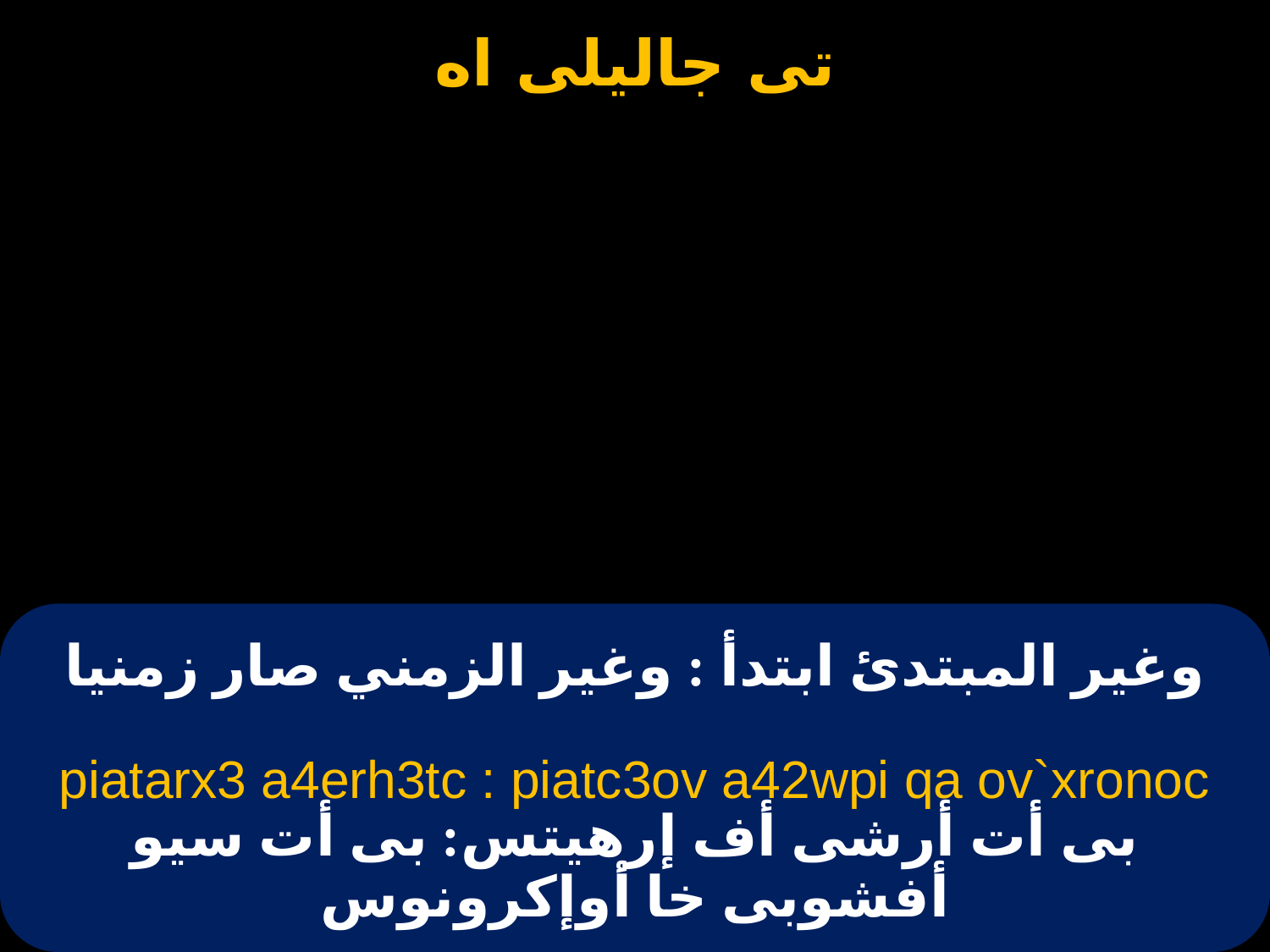

# وغير المبتدئ ابتدأ : وغير الزمني صار زمنيا
piatarx3 a4erh3tc : piatc3ov a42wpi qa ov`xronoc
بى أت أرشى أف إرهيتس: بى أت سيو أفشوبى خا أوإكرونوس